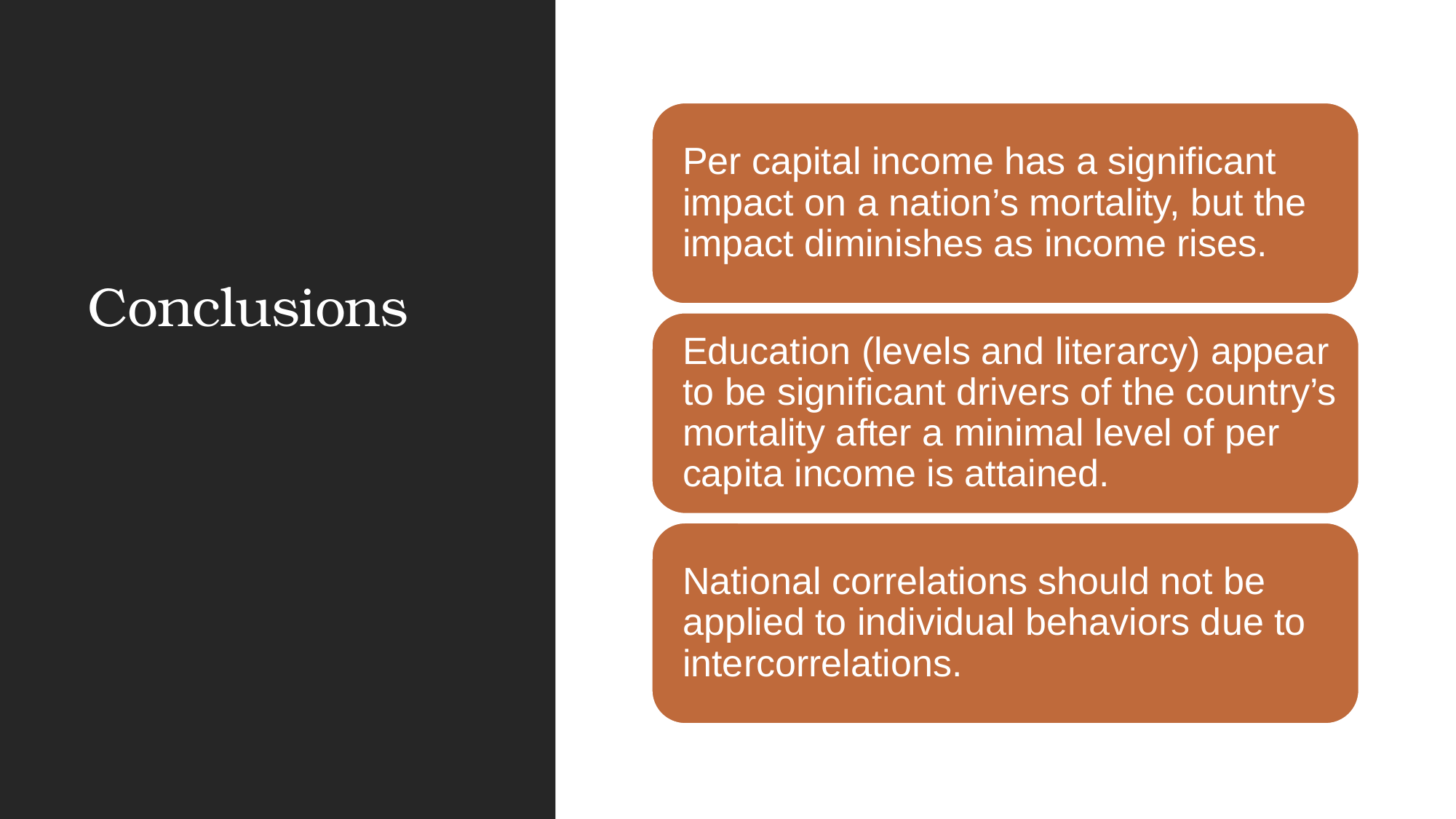

# Conclusions
Per capital income has a significant impact on a nation’s mortality, but the impact diminishes as income rises.
Education (levels and literarcy) appear to be significant drivers of the country’s mortality after a minimal level of per capita income is attained.
National correlations should not be applied to individual behaviors due to intercorrelations.